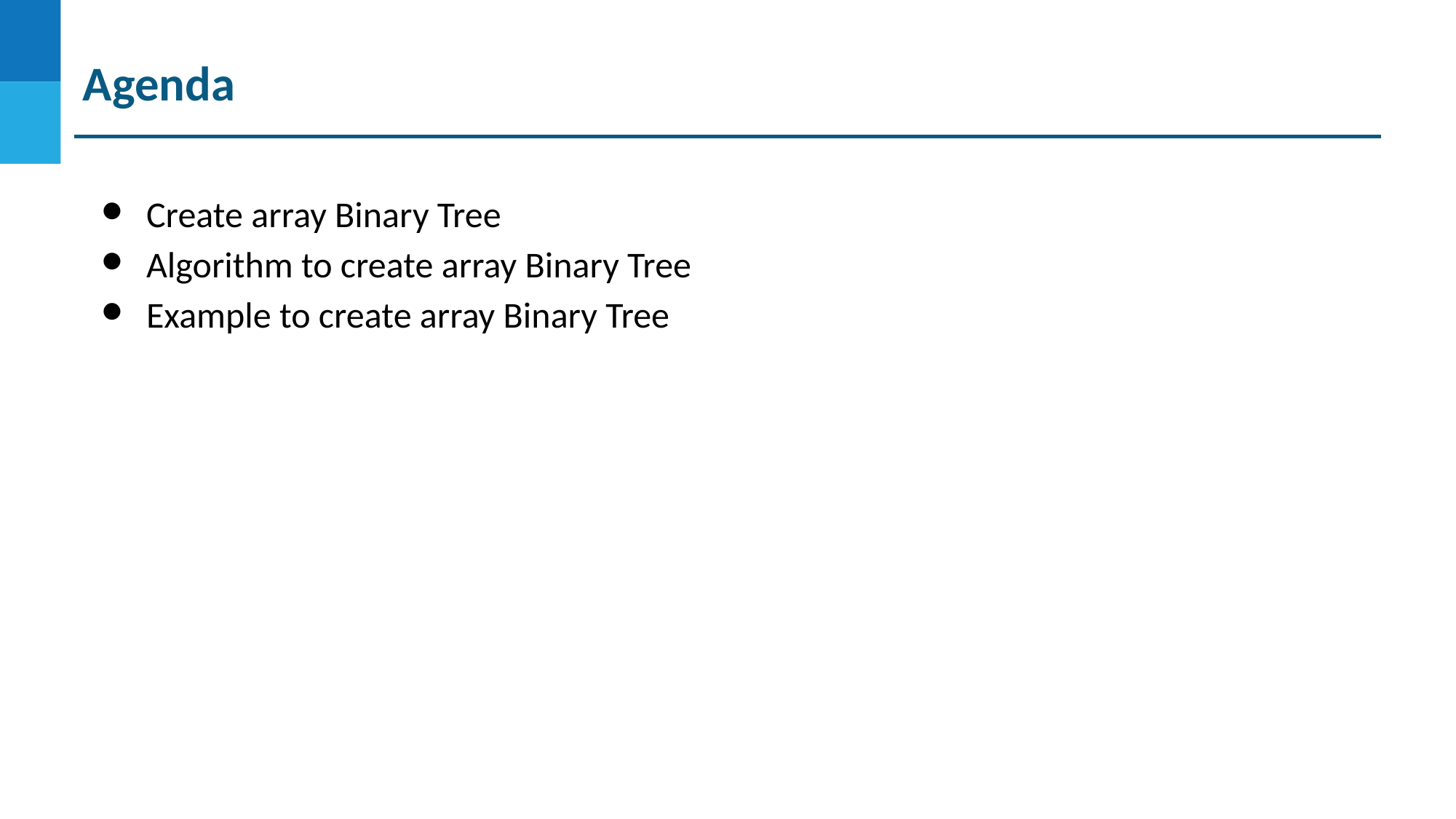

Agenda
Create array Binary Tree
Algorithm to create array Binary Tree
Example to create array Binary Tree